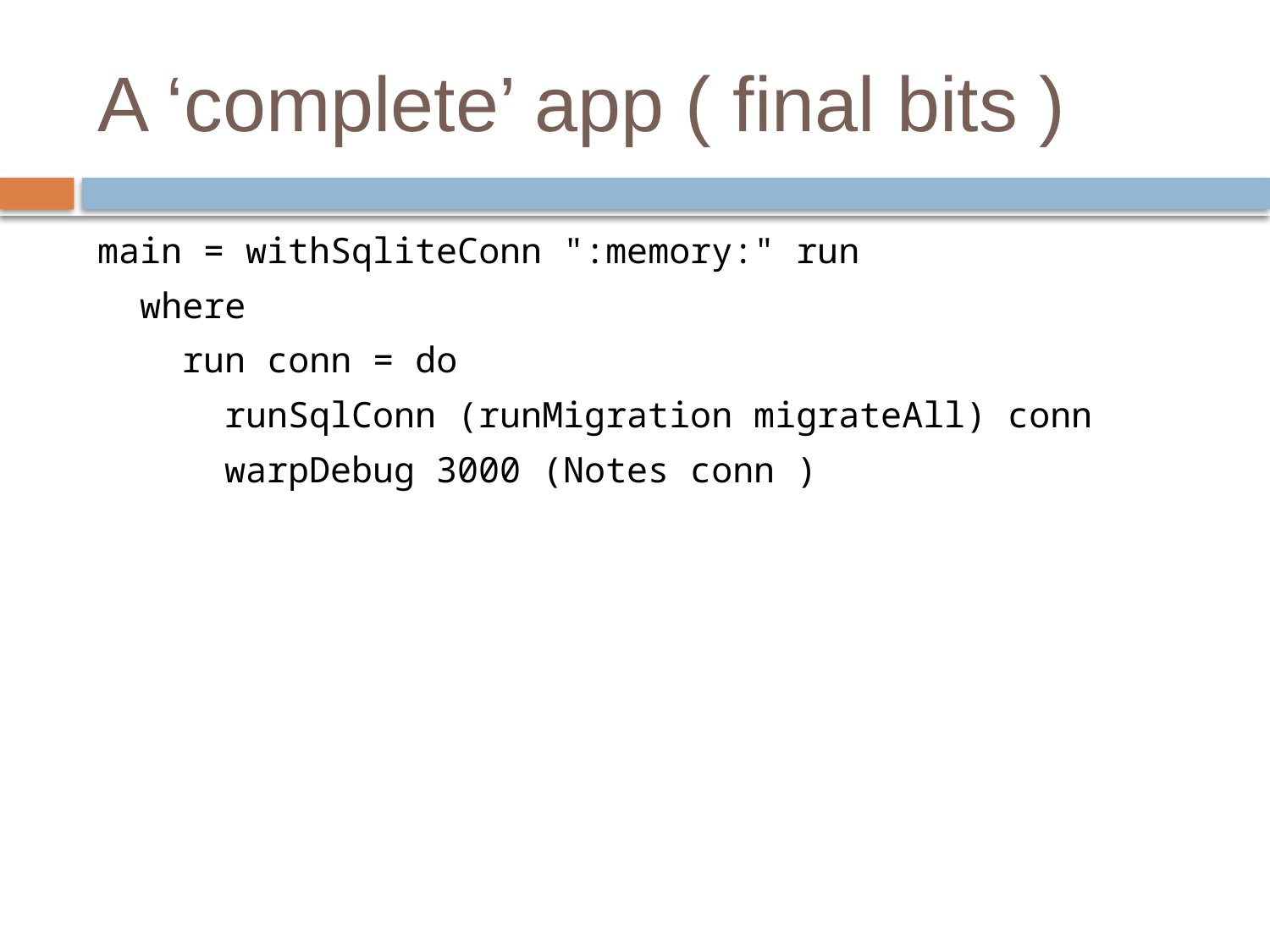

# A ‘complete’ app ( final bits )
main = withSqliteConn ":memory:" run
  where
    run conn = do
      runSqlConn (runMigration migrateAll) conn
      warpDebug 3000 (Notes conn )